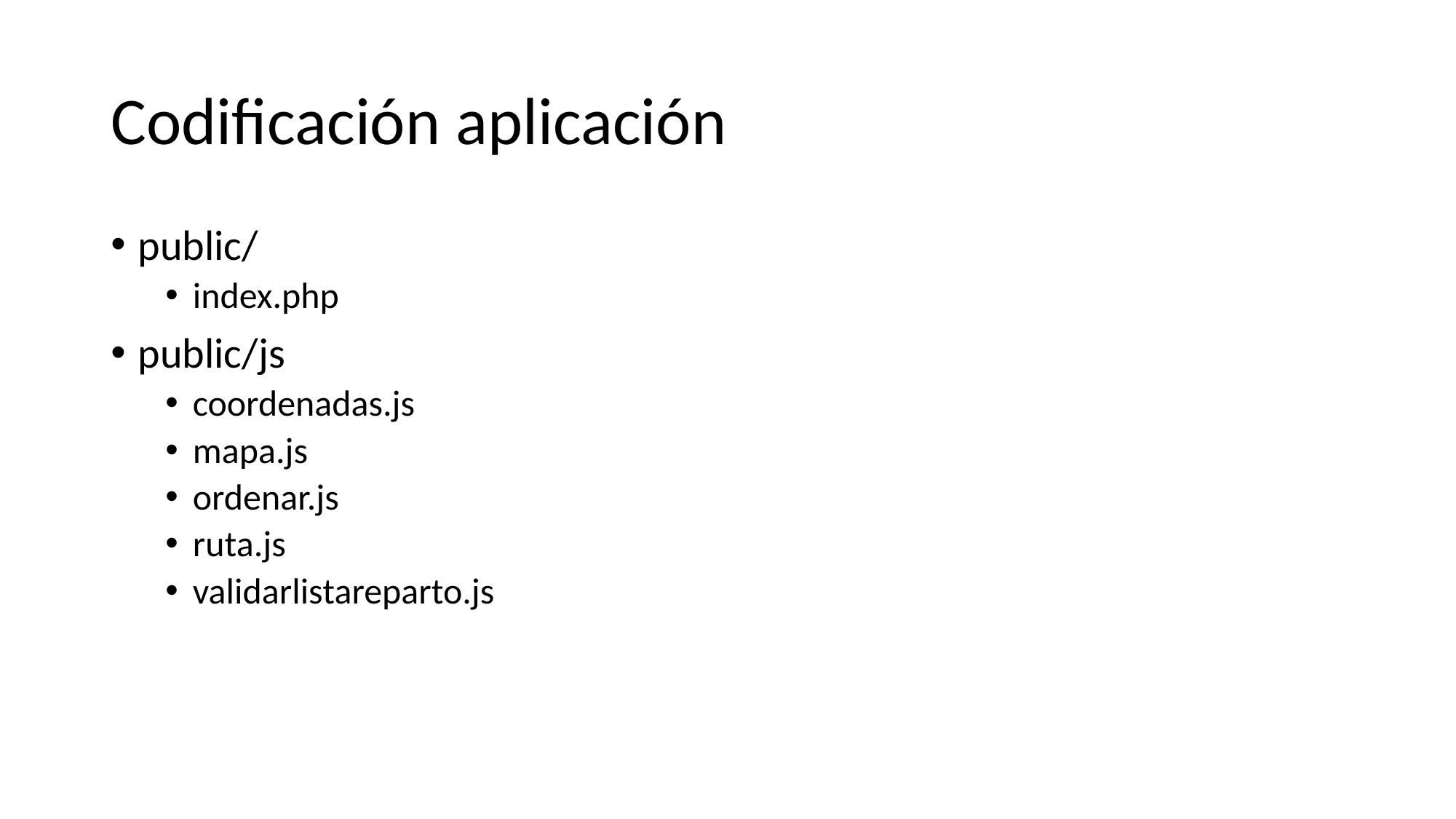

# Codificación aplicación
public/
index.php
public/js
coordenadas.js
mapa.js
ordenar.js
ruta.js
validarlistareparto.js